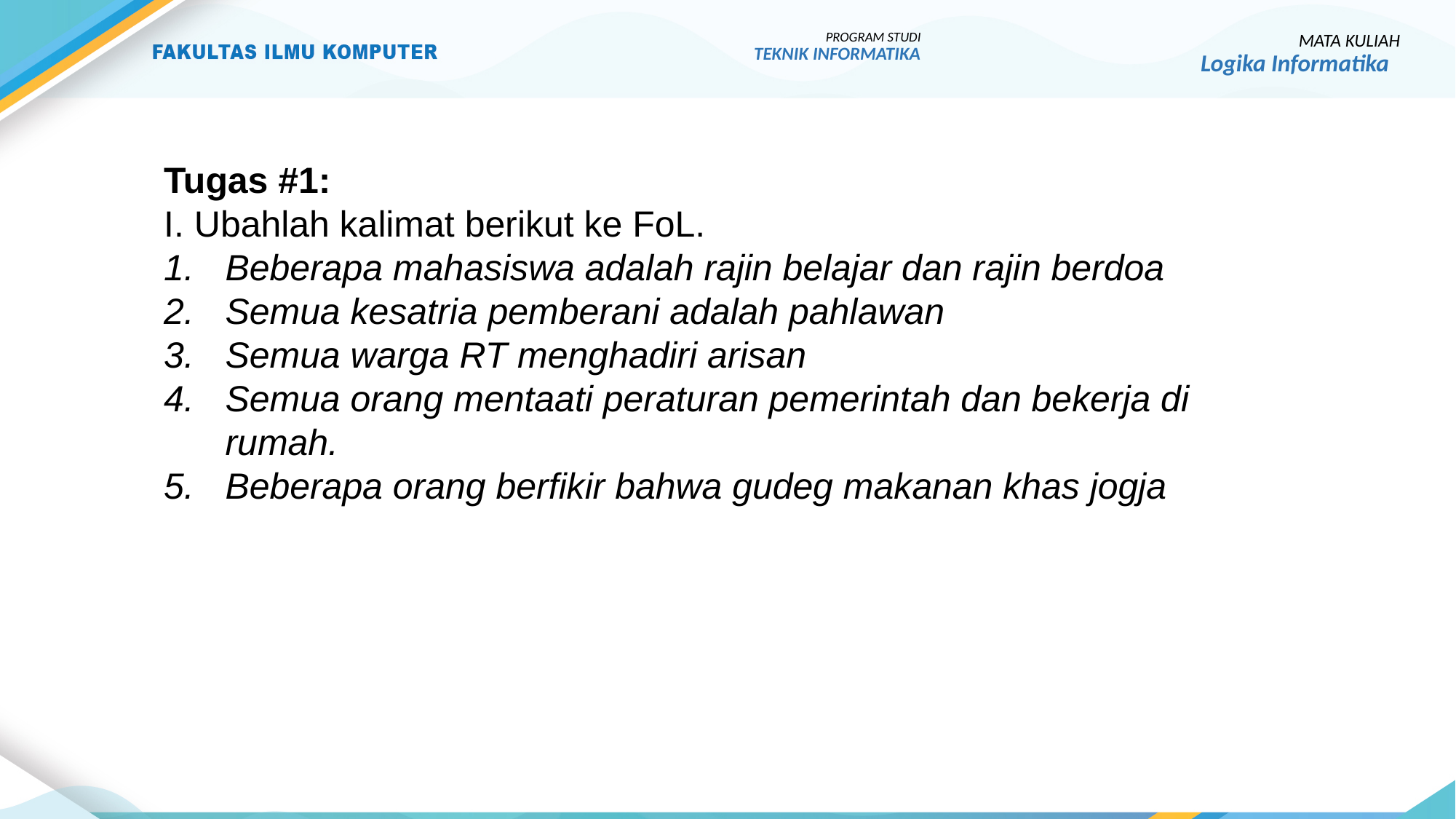

PROGRAM STUDI
TEKNIK INFORMATIKA
MATA KULIAH
Logika Informatika
Tugas #1:
I. Ubahlah kalimat berikut ke FoL.
Beberapa mahasiswa adalah rajin belajar dan rajin berdoa
Semua kesatria pemberani adalah pahlawan
Semua warga RT menghadiri arisan
Semua orang mentaati peraturan pemerintah dan bekerja di rumah.
Beberapa orang berfikir bahwa gudeg makanan khas jogja